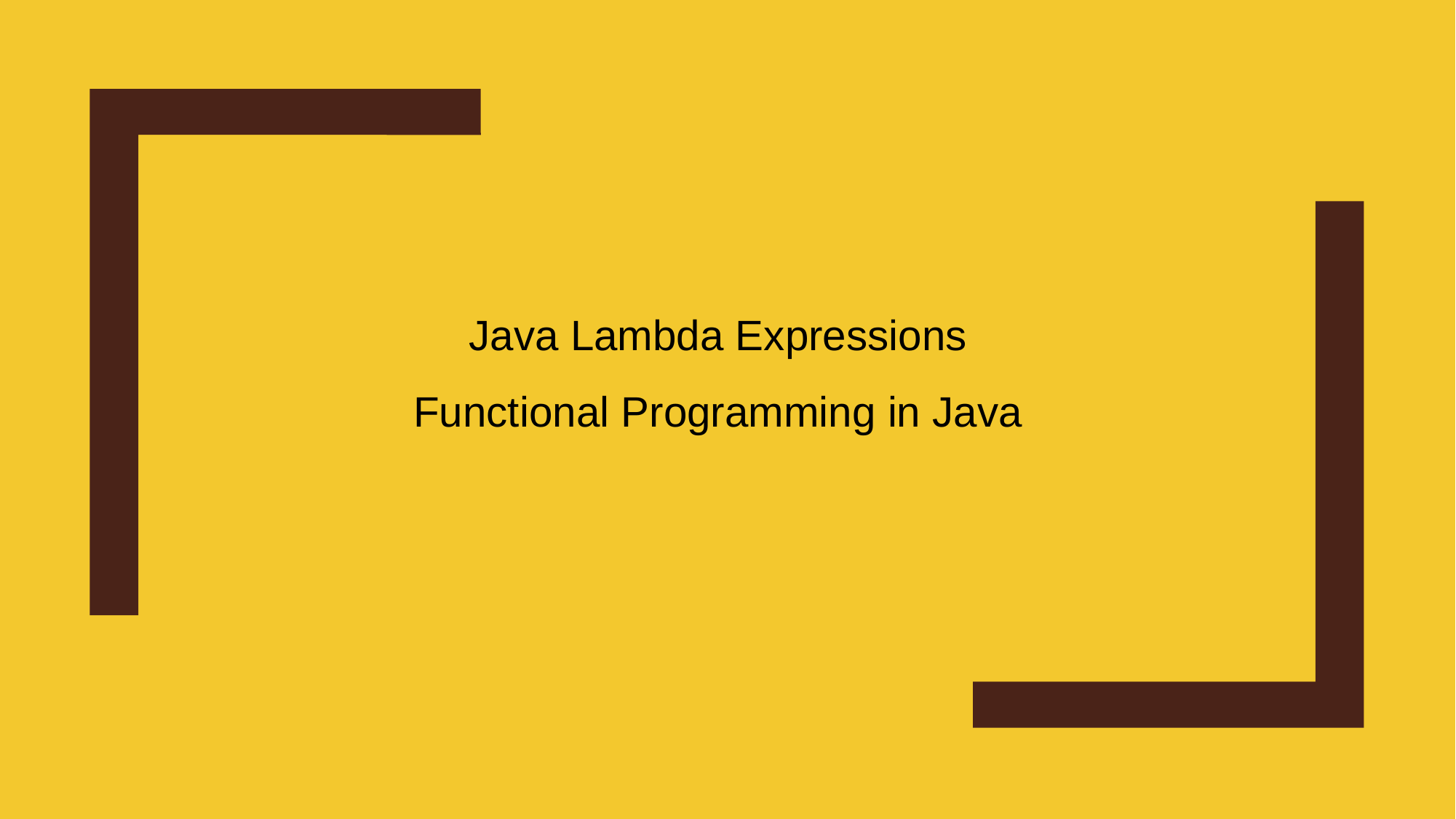

Java Lambda Expressions
Functional Programming in Java